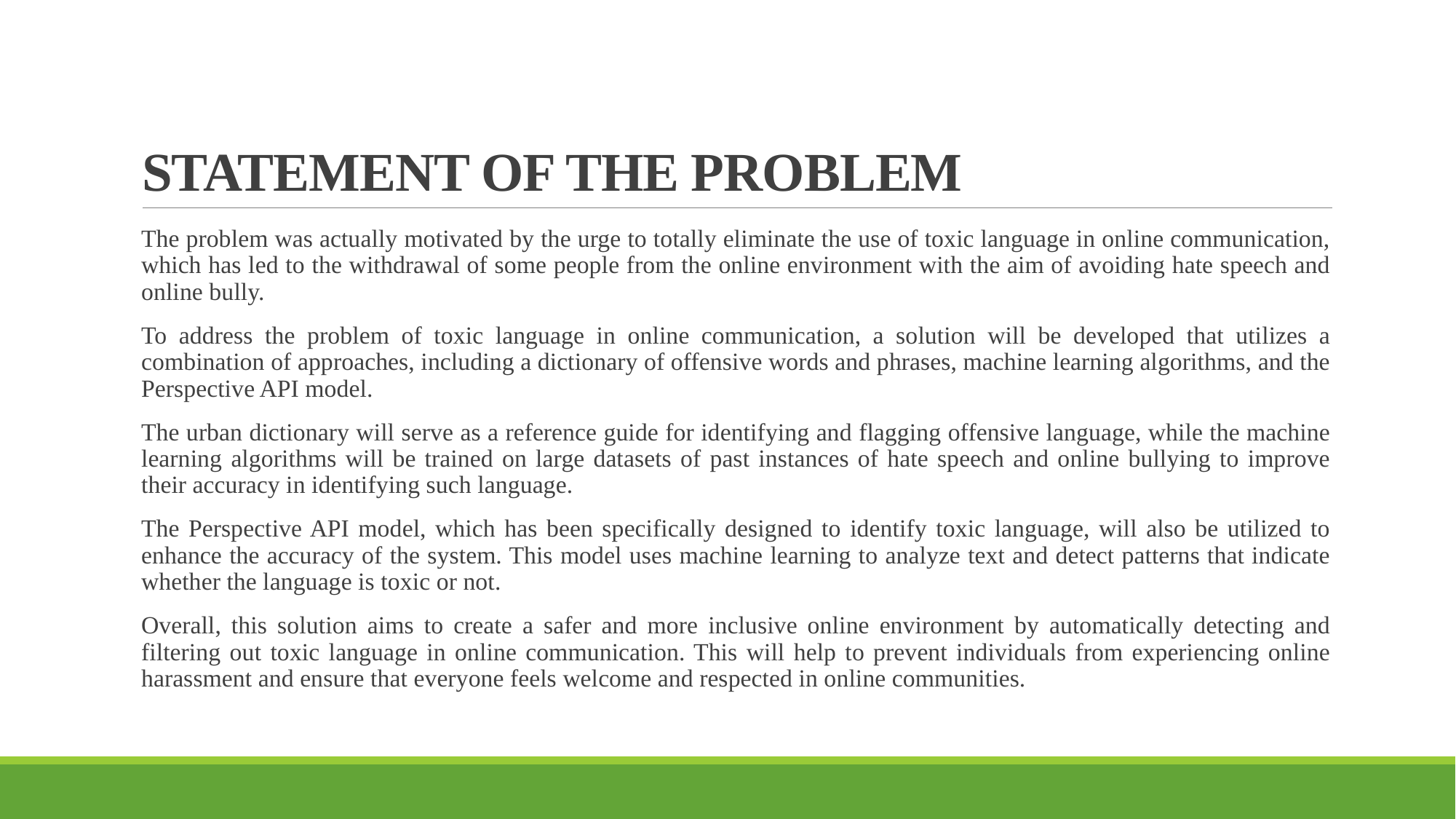

# STATEMENT OF THE PROBLEM
The problem was actually motivated by the urge to totally eliminate the use of toxic language in online communication, which has led to the withdrawal of some people from the online environment with the aim of avoiding hate speech and online bully.
To address the problem of toxic language in online communication, a solution will be developed that utilizes a combination of approaches, including a dictionary of offensive words and phrases, machine learning algorithms, and the Perspective API model.
The urban dictionary will serve as a reference guide for identifying and flagging offensive language, while the machine learning algorithms will be trained on large datasets of past instances of hate speech and online bullying to improve their accuracy in identifying such language.
The Perspective API model, which has been specifically designed to identify toxic language, will also be utilized to enhance the accuracy of the system. This model uses machine learning to analyze text and detect patterns that indicate whether the language is toxic or not.
Overall, this solution aims to create a safer and more inclusive online environment by automatically detecting and filtering out toxic language in online communication. This will help to prevent individuals from experiencing online harassment and ensure that everyone feels welcome and respected in online communities.